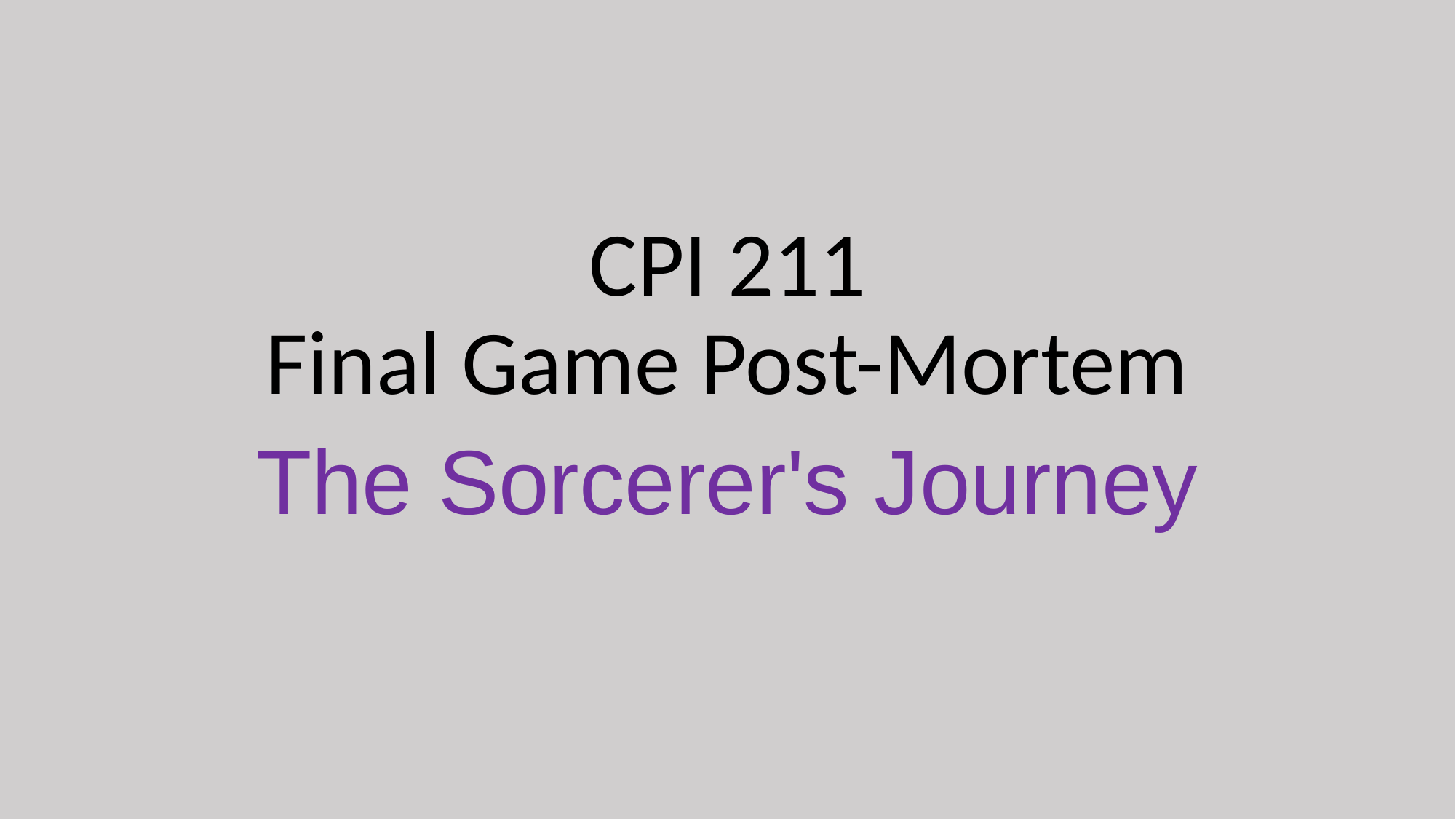

# CPI 211 Final Game Post-Mortem
The Sorcerer's Journey